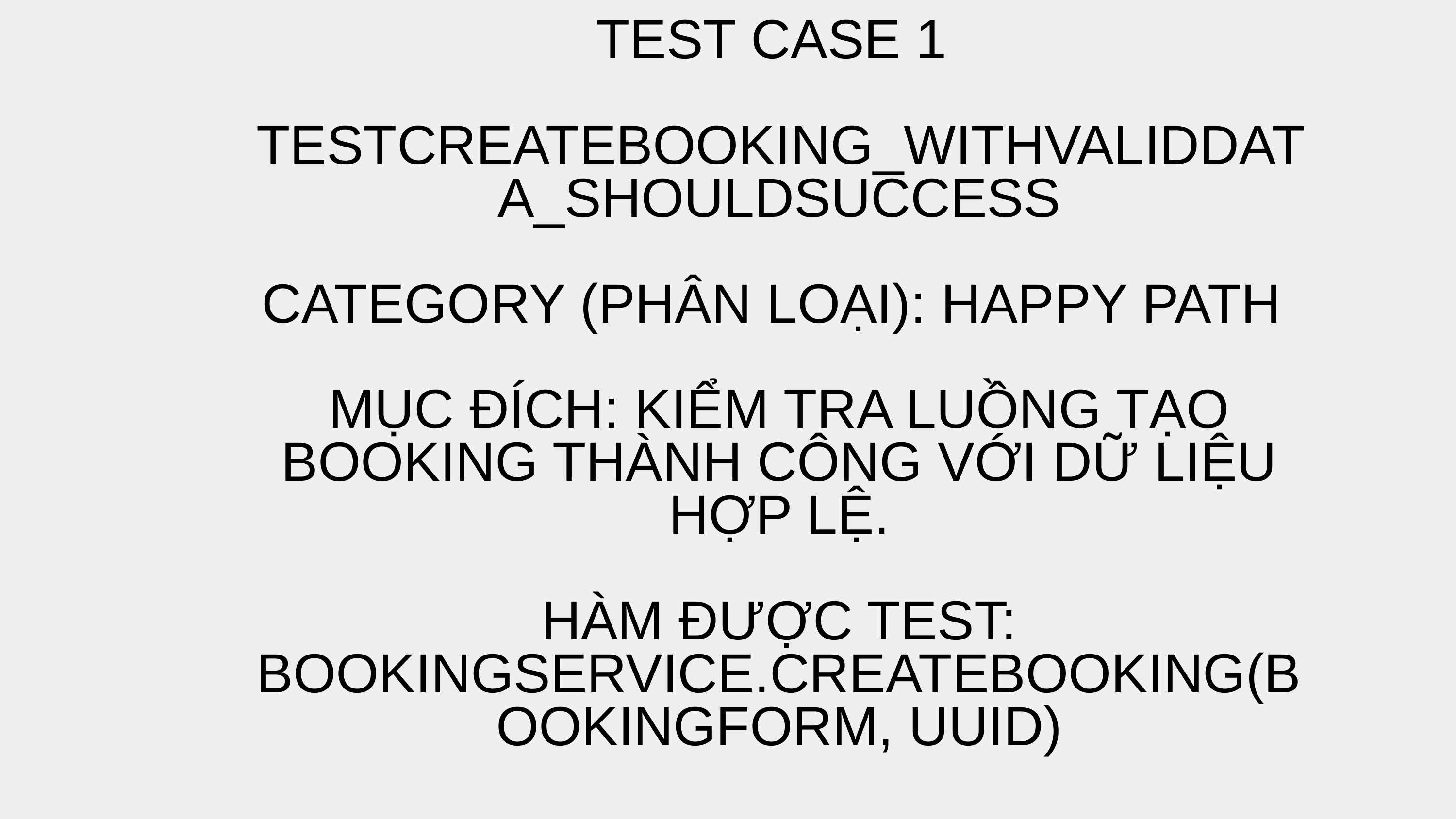

TEST CASE 1
 TESTCREATEBOOKING_WITHVALIDDATA_SHOULDSUCCESS

CATEGORY (PHÂN LOẠI): HAPPY PATH

MỤC ĐÍCH: KIỂM TRA LUỒNG TẠO BOOKING THÀNH CÔNG VỚI DỮ LIỆU HỢP LỆ.

HÀM ĐƯỢC TEST: BOOKINGSERVICE.CREATEBOOKING(BOOKINGFORM, UUID)